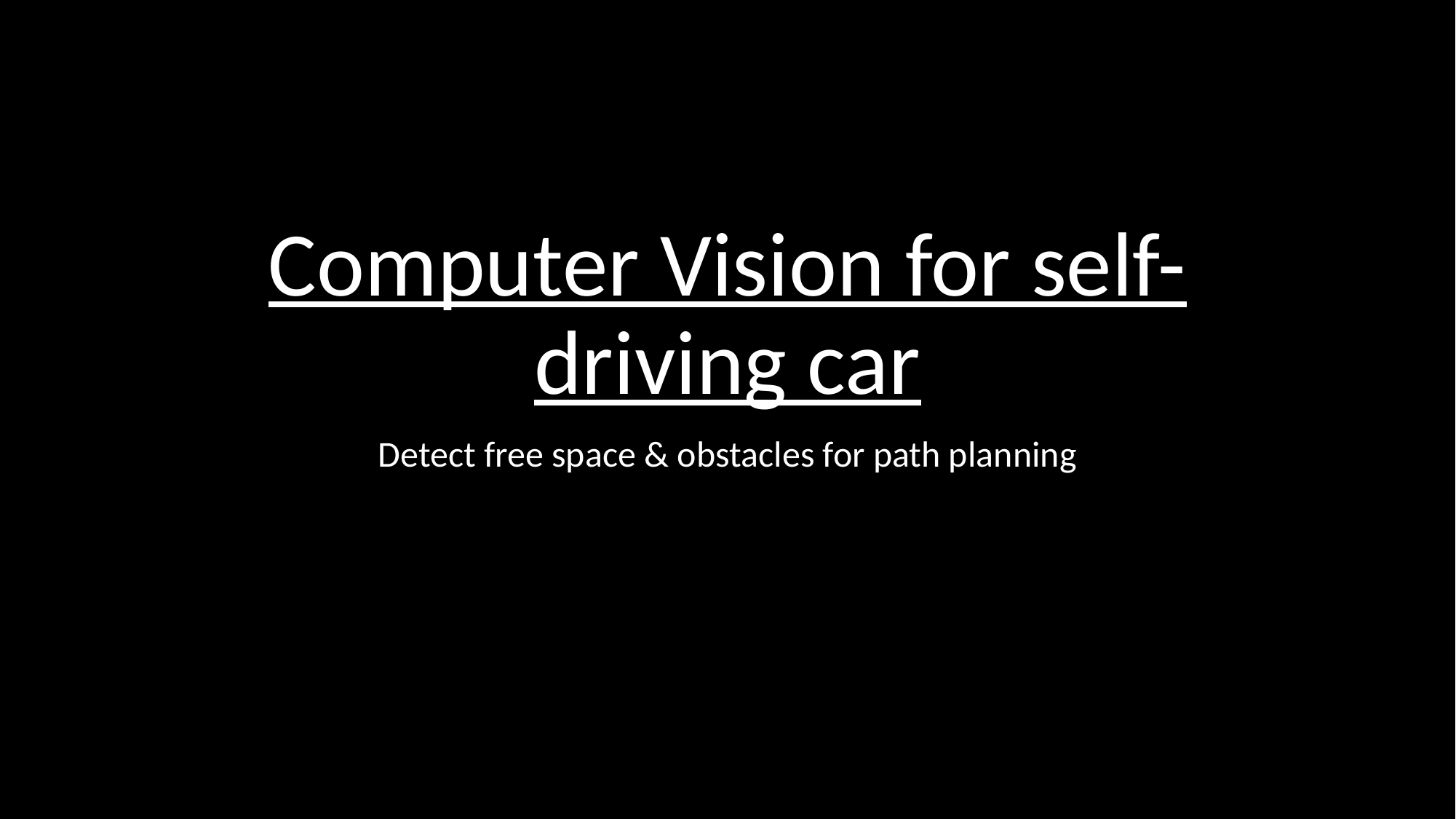

# Computer Vision for self-driving car
Detect free space & obstacles for path planning